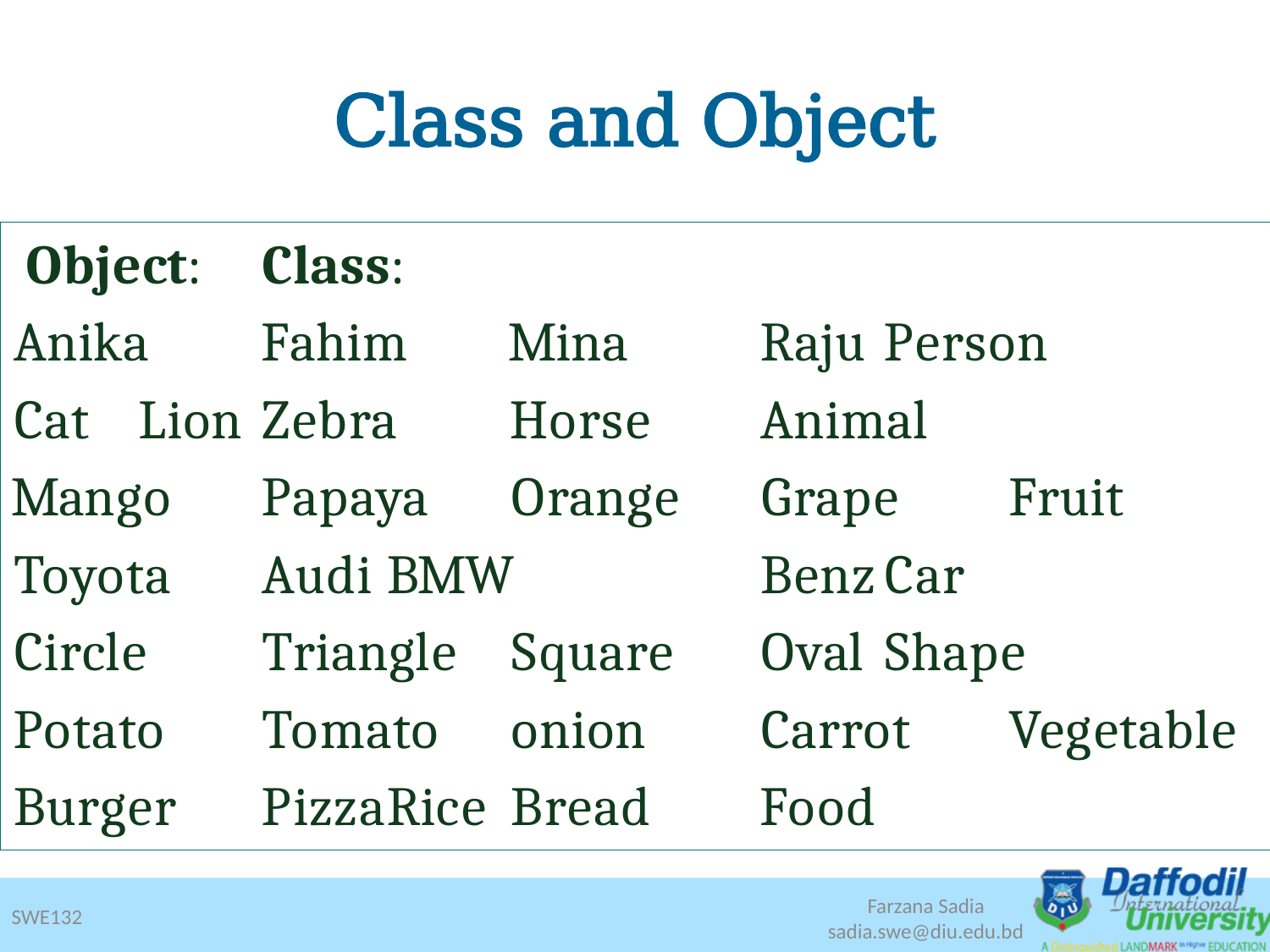

# Class and Object
 Object:							Class:
Anika	Fahim	Mina		Raju 		Person
Cat		Lion		Zebra	Horse	Animal
Mango	Papaya	Orange	Grape	Fruit
Toyota	Audi		BMW		Benz		Car
Circle	Triangle	Square	Oval		Shape
Potato	Tomato	onion 	Carrot	Vegetable
Burger	Pizza		Rice		Bread	Food